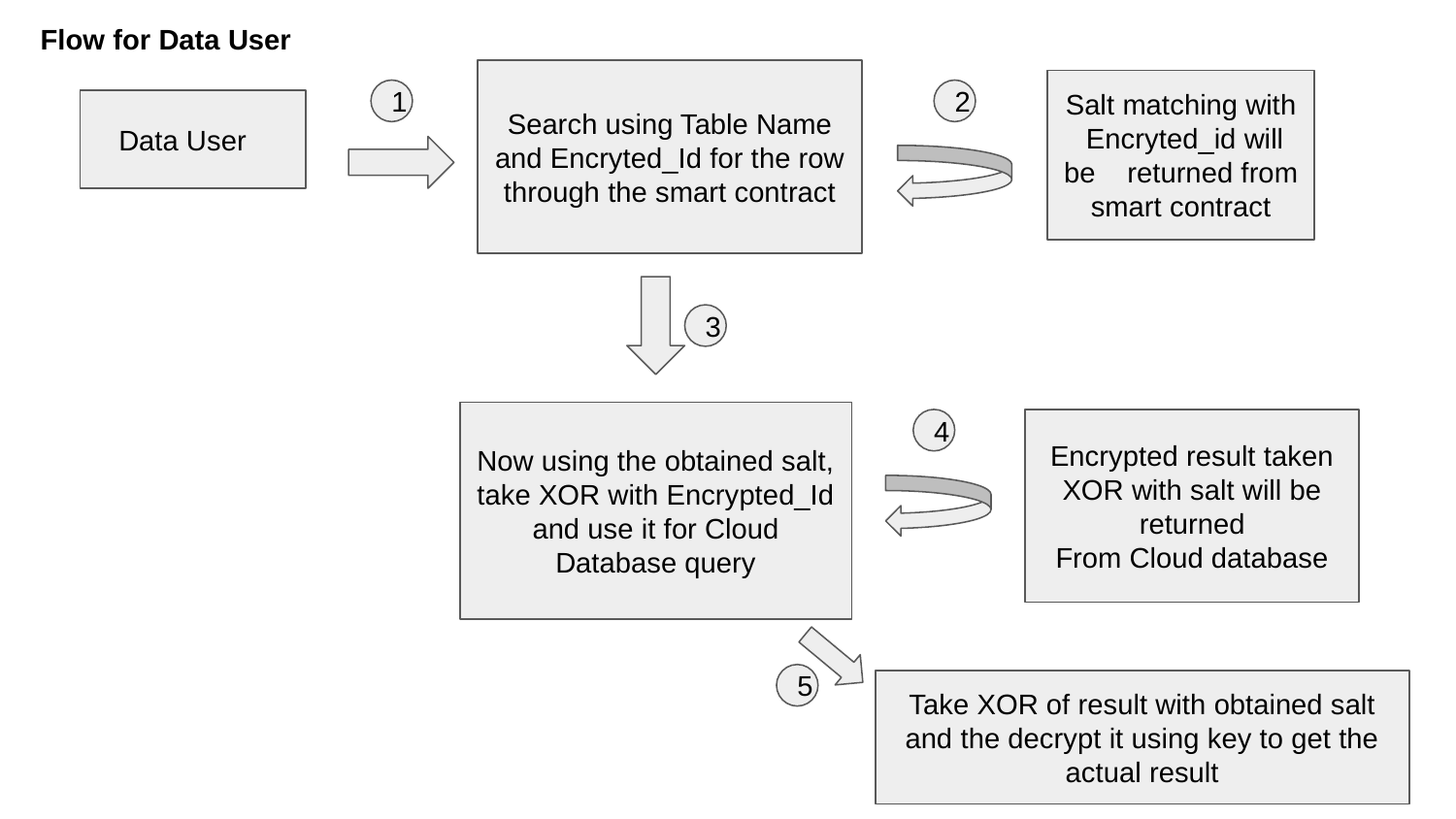

Flow for Data User
Search using Table Name and Encryted_Id for the row
through the smart contract
Salt matching with  Encryted_id will be    returned from smart contract
1
2
   Data User

3
Now using the obtained salt, take XOR with Encrypted_Id and use it for Cloud Database query
4

Encrypted result taken XOR with salt will be returned
From Cloud database

5
Take XOR of result with obtained salt and the decrypt it using key to get the actual result